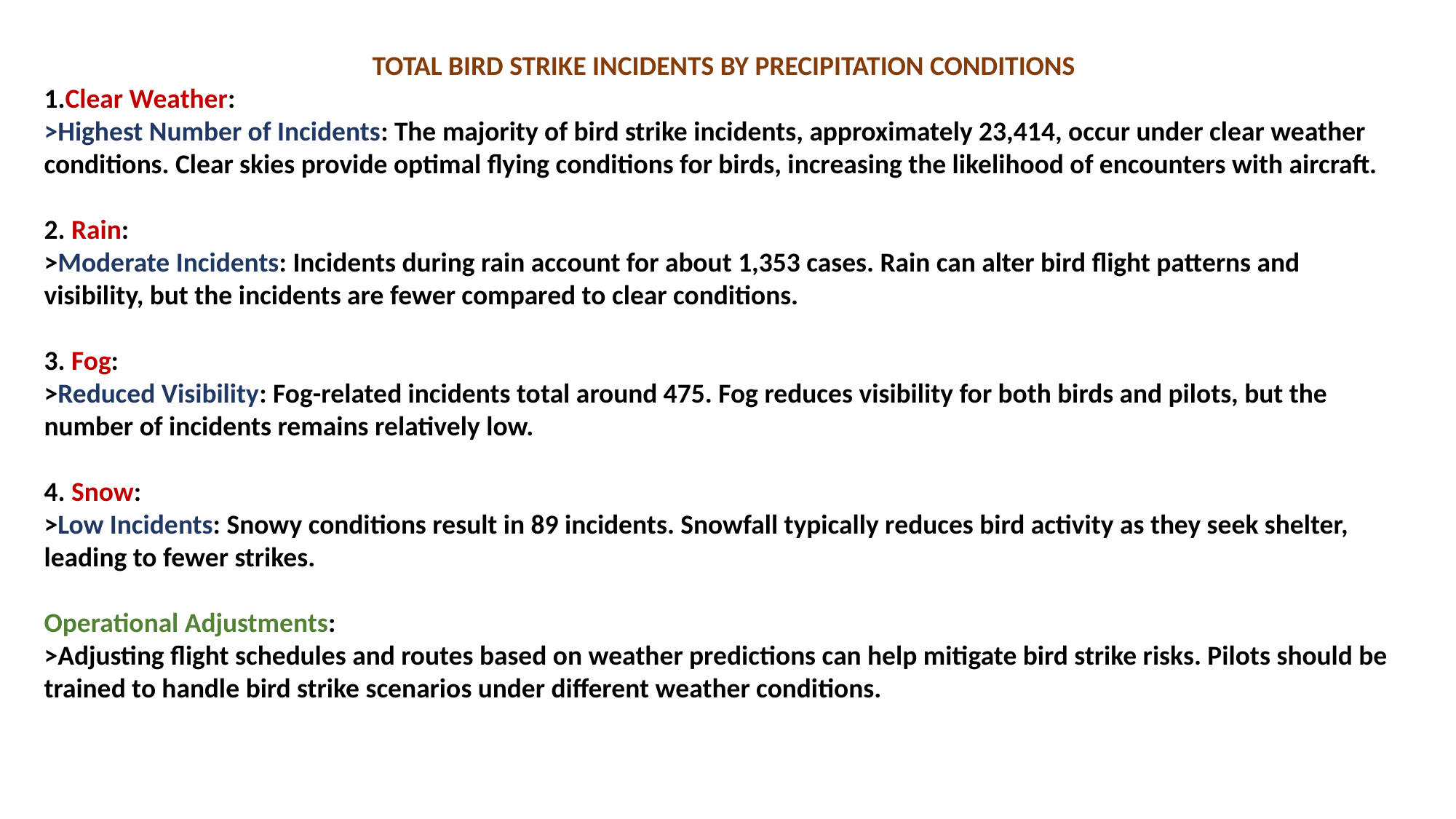

TOTAL BIRD STRIKE INCIDENTS BY PRECIPITATION CONDITIONS
1.Clear Weather:
>Highest Number of Incidents: The majority of bird strike incidents, approximately 23,414, occur under clear weather conditions. Clear skies provide optimal flying conditions for birds, increasing the likelihood of encounters with aircraft.

2. Rain:
>Moderate Incidents: Incidents during rain account for about 1,353 cases. Rain can alter bird flight patterns and visibility, but the incidents are fewer compared to clear conditions.

3. Fog:
>Reduced Visibility: Fog-related incidents total around 475. Fog reduces visibility for both birds and pilots, but the number of incidents remains relatively low.

4. Snow:
>Low Incidents: Snowy conditions result in 89 incidents. Snowfall typically reduces bird activity as they seek shelter, leading to fewer strikes.

Operational Adjustments:
>Adjusting flight schedules and routes based on weather predictions can help mitigate bird strike risks. Pilots should be trained to handle bird strike scenarios under different weather conditions.